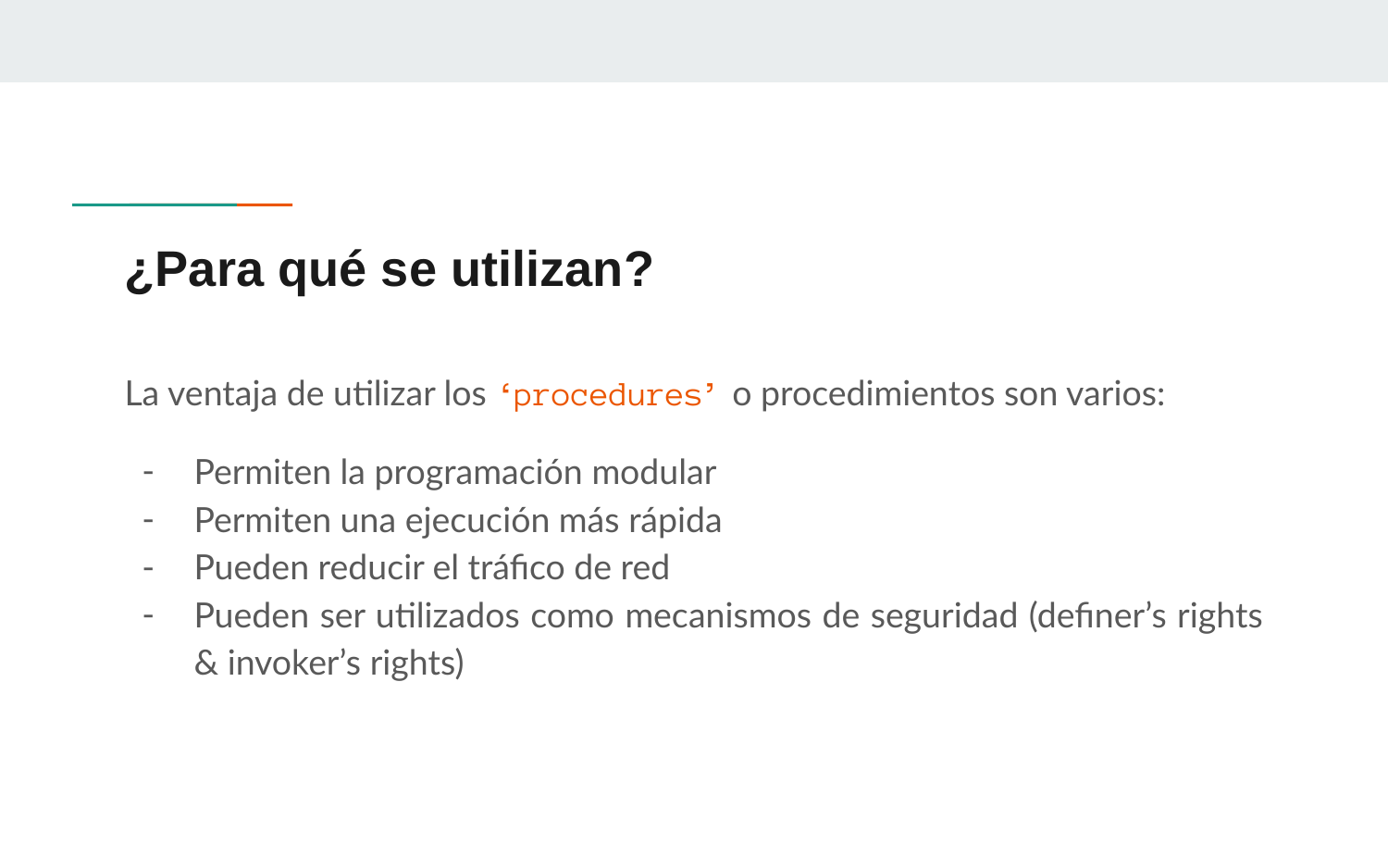

# ¿Para qué se utilizan?
La ventaja de utilizar los ‘procedures’ o procedimientos son varios:
Permiten la programación modular
Permiten una ejecución más rápida
Pueden reducir el tráfico de red
Pueden ser utilizados como mecanismos de seguridad (definer’s rights & invoker’s rights)